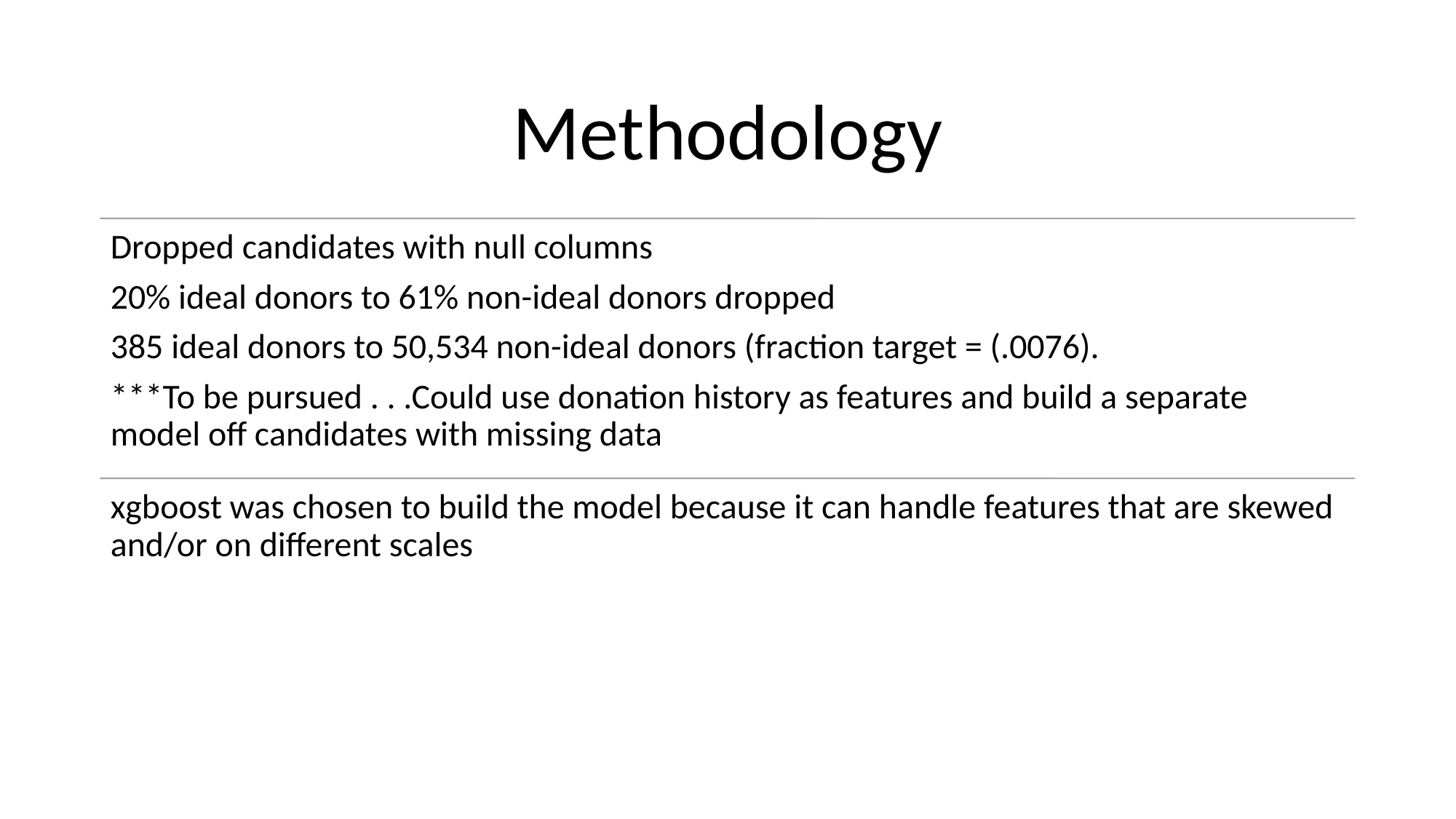

# Methodology
Dropped candidates with null columns
20% ideal donors to 61% non-ideal donors dropped
385 ideal donors to 50,534 non-ideal donors (fraction target = (.0076).
***To be pursued . . .Could use donation history as features and build a separate model off candidates with missing data
xgboost was chosen to build the model because it can handle features that are skewed and/or on different scales